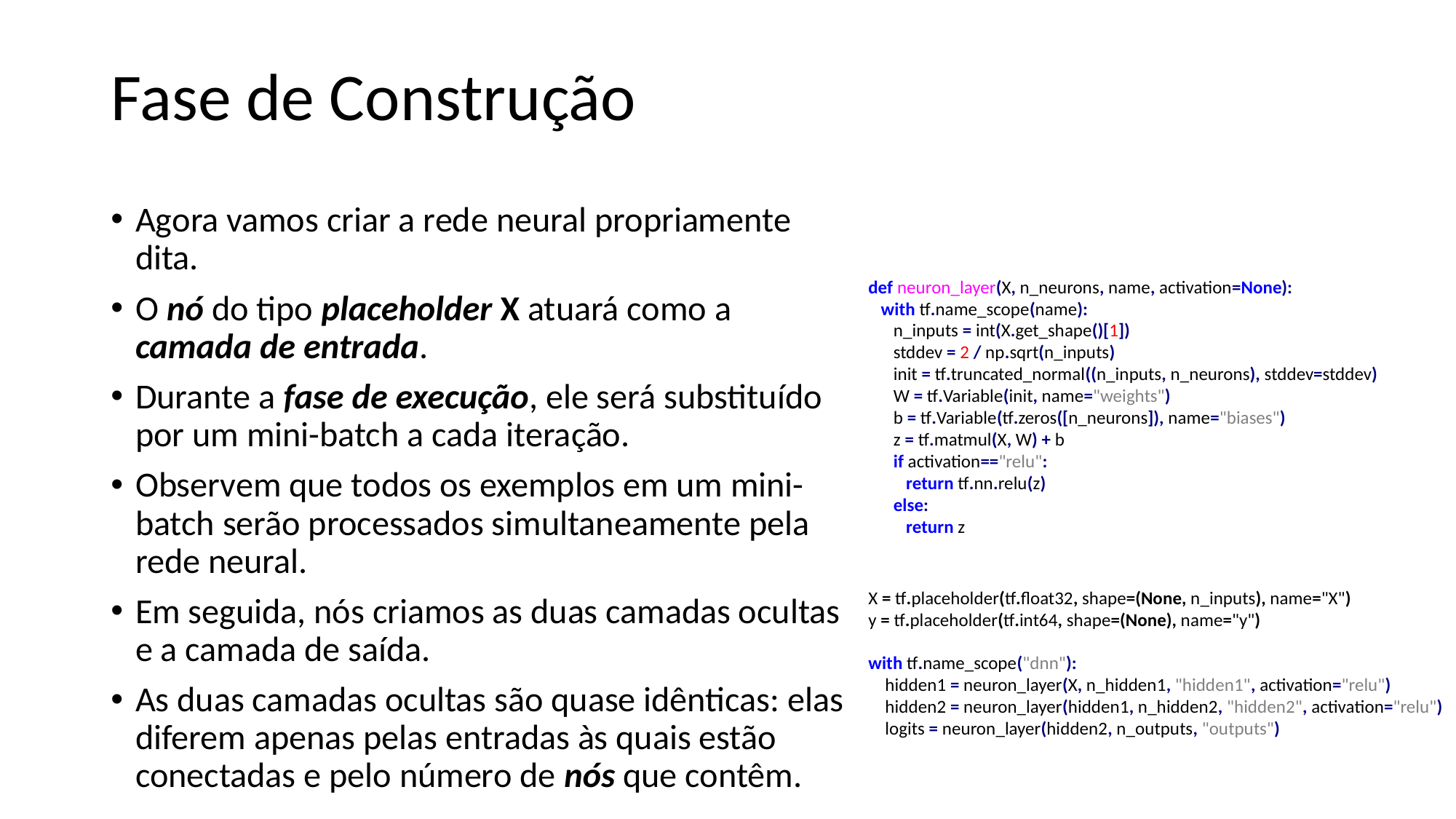

# Fase de Construção
Agora vamos criar a rede neural propriamente dita.
O nó do tipo placeholder X atuará como a camada de entrada.
Durante a fase de execução, ele será substituído por um mini-batch a cada iteração.
Observem que todos os exemplos em um mini-batch serão processados simultaneamente pela rede neural.
Em seguida, nós criamos as duas camadas ocultas e a camada de saída.
As duas camadas ocultas são quase idênticas: elas diferem apenas pelas entradas às quais estão conectadas e pelo número de nós que contêm.
def neuron_layer(X, n_neurons, name, activation=None):
   with tf.name_scope(name):
      n_inputs = int(X.get_shape()[1])
      stddev = 2 / np.sqrt(n_inputs)
      init = tf.truncated_normal((n_inputs, n_neurons), stddev=stddev)
      W = tf.Variable(init, name="weights")
      b = tf.Variable(tf.zeros([n_neurons]), name="biases")
      z = tf.matmul(X, W) + b
      if activation=="relu":
         return tf.nn.relu(z)
      else:
         return z
X = tf.placeholder(tf.float32, shape=(None, n_inputs), name="X")
y = tf.placeholder(tf.int64, shape=(None), name="y")

with tf.name_scope("dnn"):
    hidden1 = neuron_layer(X, n_hidden1, "hidden1", activation="relu")
    hidden2 = neuron_layer(hidden1, n_hidden2, "hidden2", activation="relu")
    logits = neuron_layer(hidden2, n_outputs, "outputs")